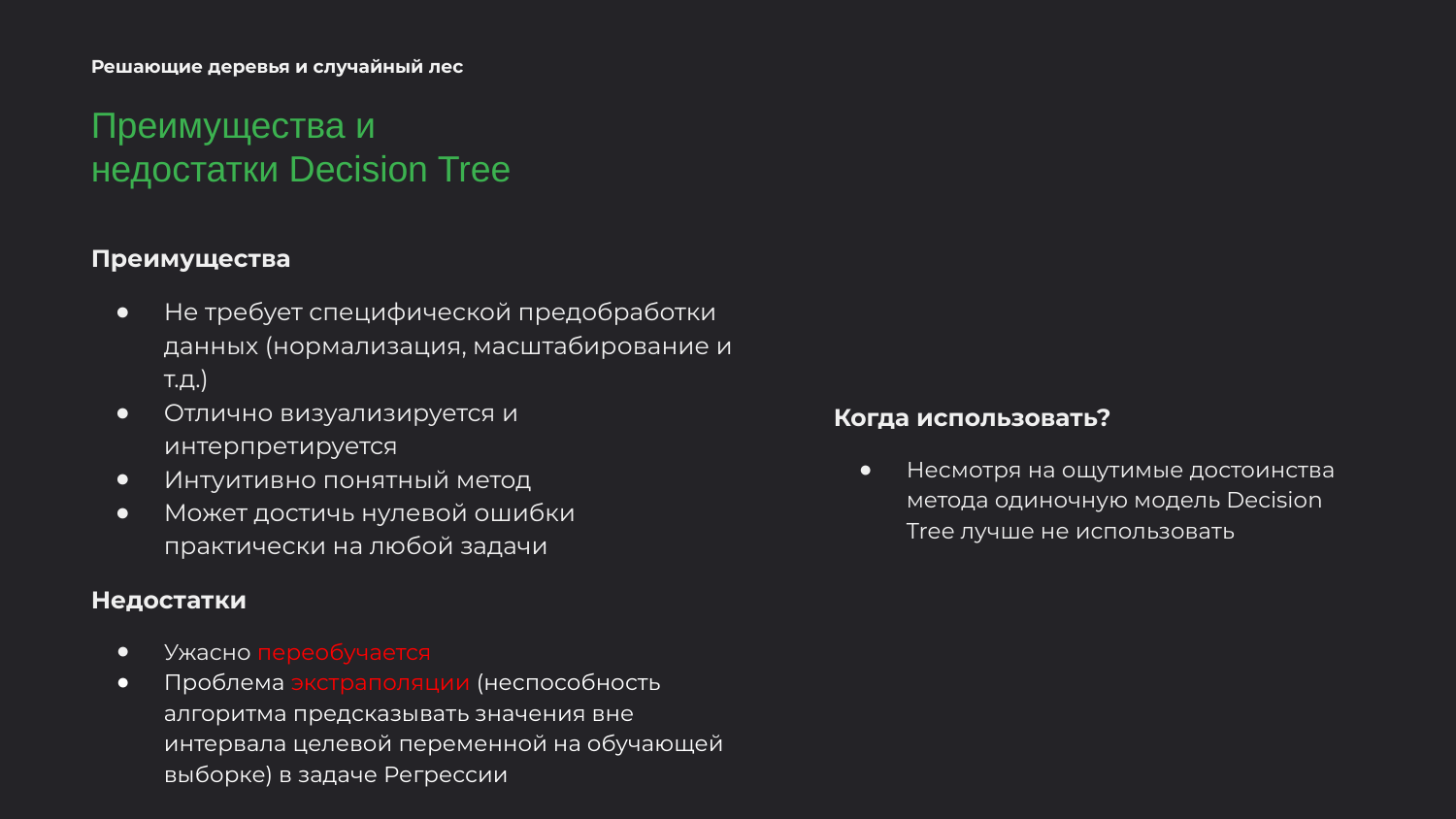

Решающие деревья и случайный лес
Преимущества и недостатки Decision Tree
Преимущества
Не требует специфической предобработки данных (нормализация, масштабирование и т.д.)
Отлично визуализируется и интерпретируется
Интуитивно понятный метод
Может достичь нулевой ошибки практически на любой задачи
Недостатки
Ужасно переобучается
Проблема экстраполяции (неспособность алгоритма предсказывать значения вне интервала целевой переменной на обучающей выборке) в задаче Регрессии

Когда использовать?
Несмотря на ощутимые достоинства метода одиночную модель Decision Tree лучше не использовать